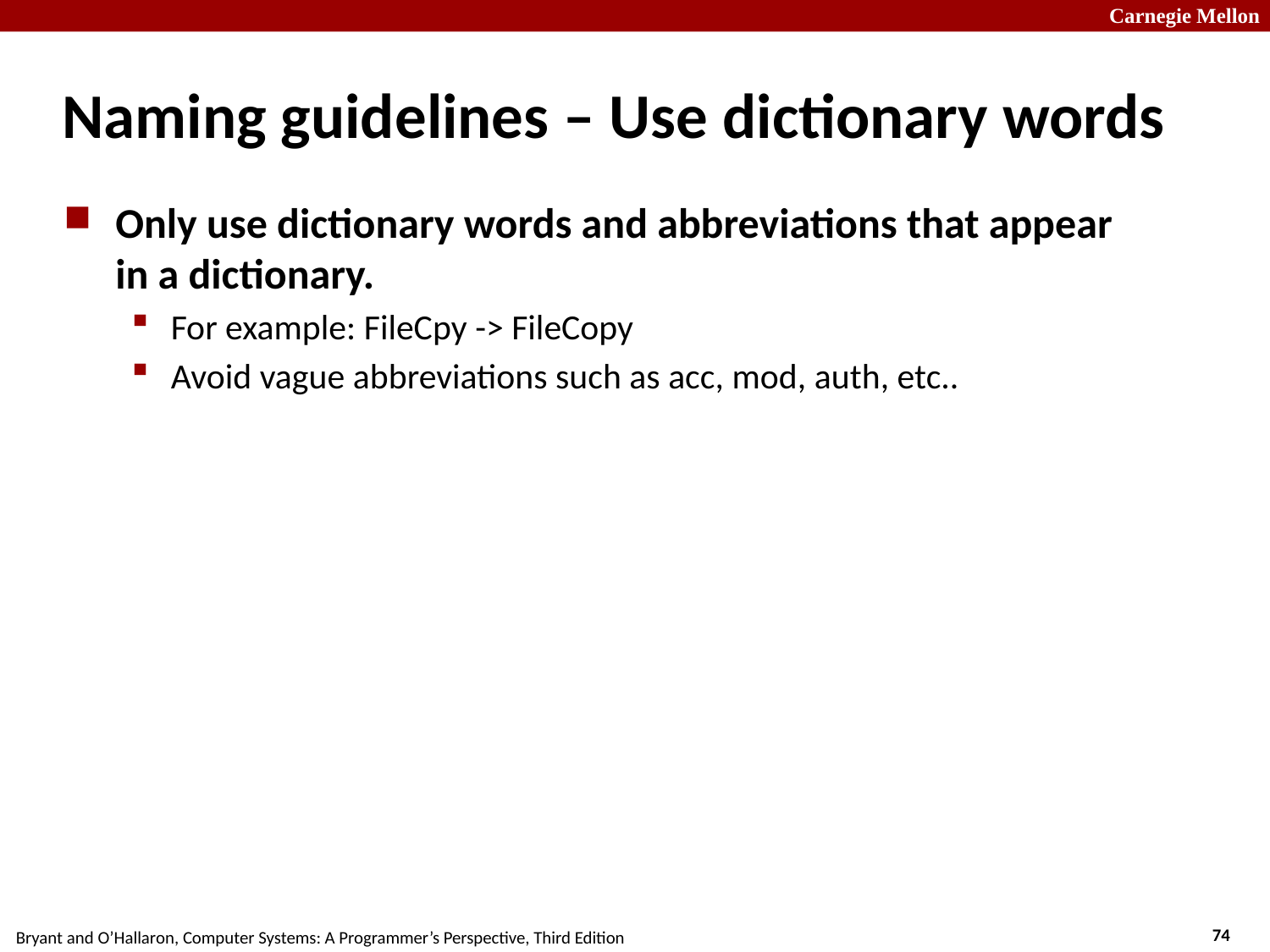

# Naming guidelines – Use dictionary words
Only use dictionary words and abbreviations that appear in a dictionary.
For example: FileCpy -> FileCopy
Avoid vague abbreviations such as acc, mod, auth, etc..